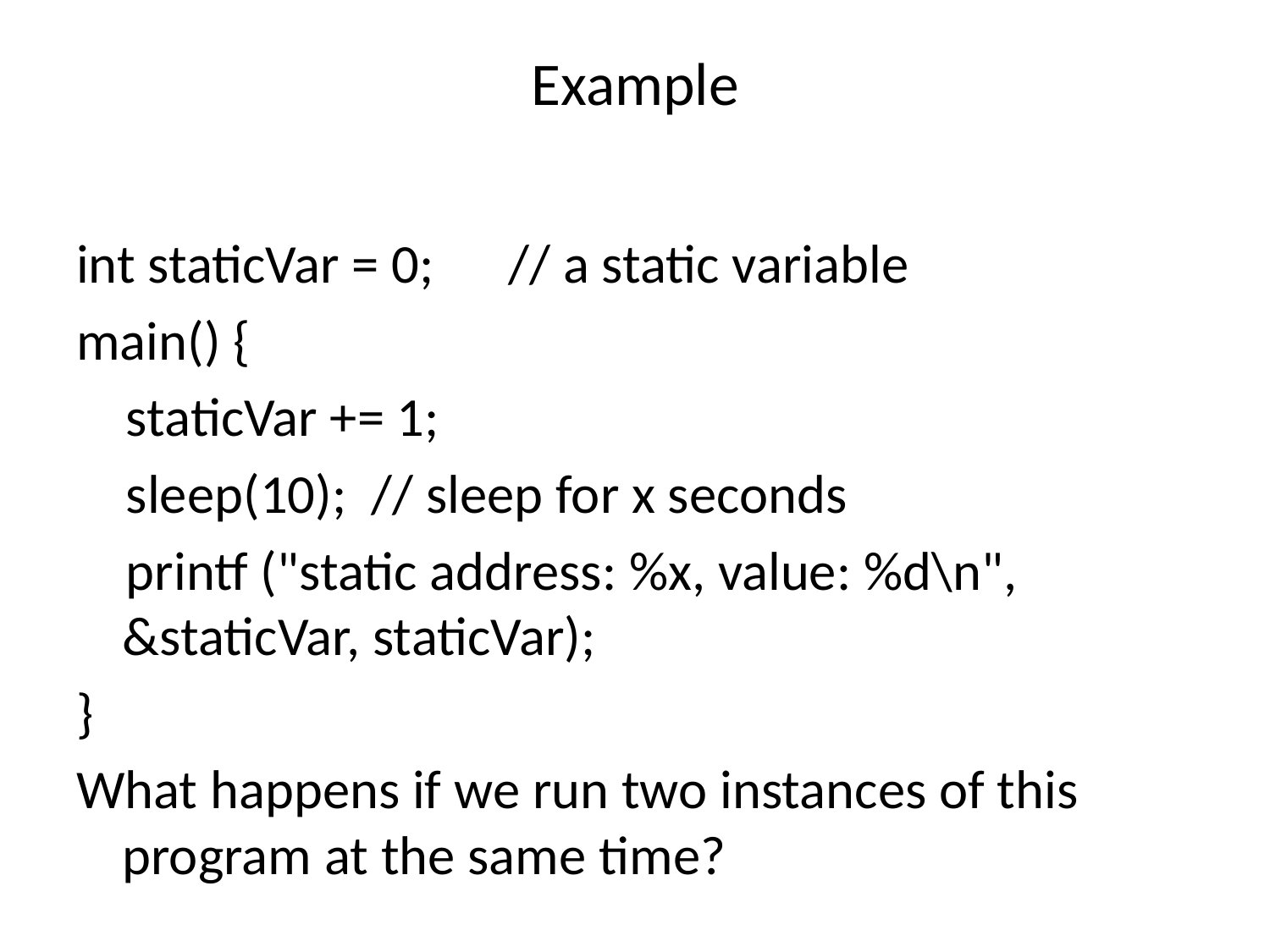

# Example
int staticVar = 0;      // a static variable
main() {
    staticVar += 1;
    sleep(10);  // sleep for x seconds
    printf ("static address: %x, value: %d\n", &staticVar, staticVar);
}
What happens if we run two instances of this program at the same time?